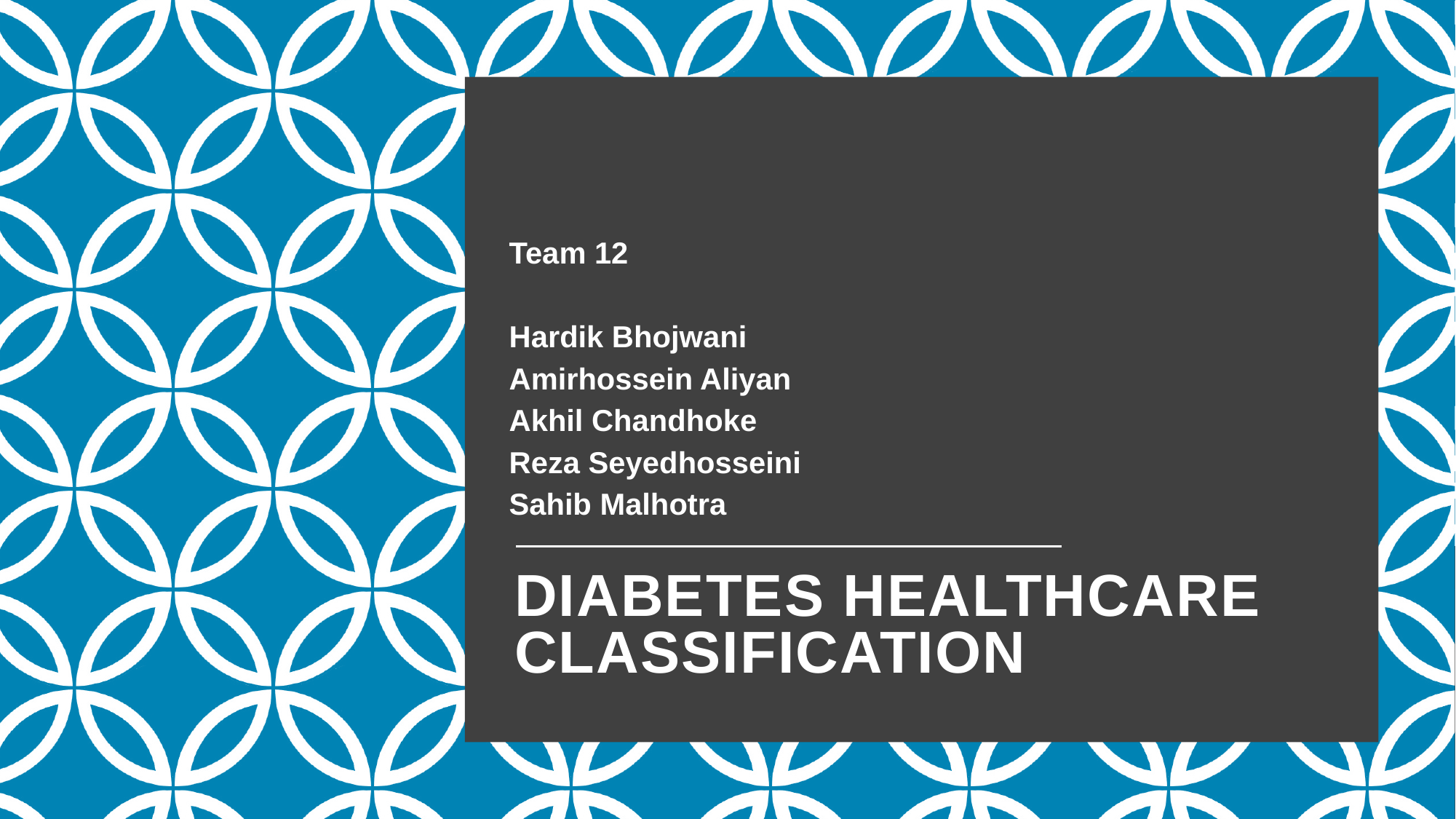

Team 12

Hardik Bhojwani
Amirhossein Aliyan
Akhil Chandhoke
Reza Seyedhosseini
Sahib Malhotra
# Diabetes Healthcare Classification